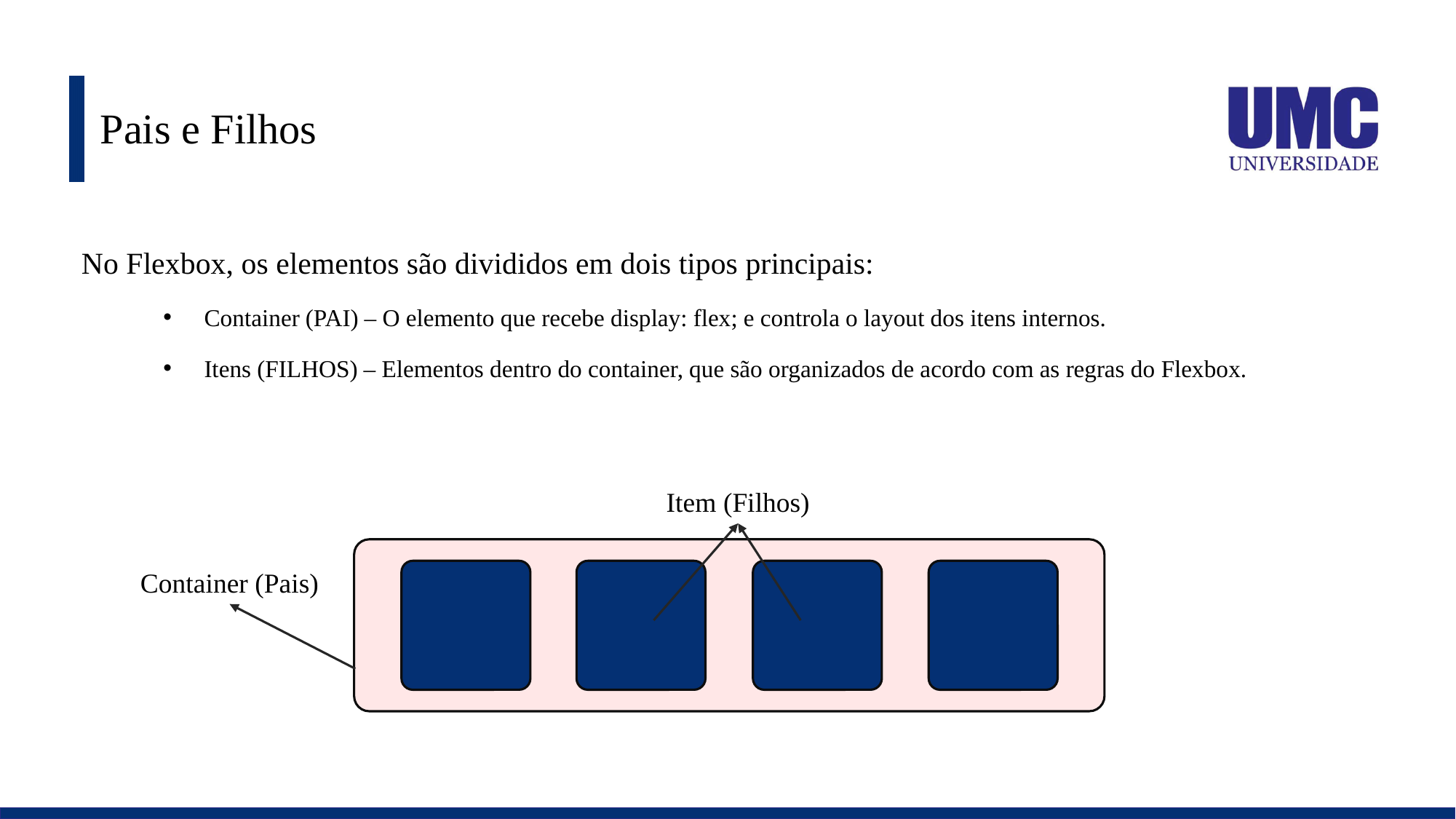

# Pais e Filhos
No Flexbox, os elementos são divididos em dois tipos principais:
Container (PAI) – O elemento que recebe display: flex; e controla o layout dos itens internos.
Itens (FILHOS) – Elementos dentro do container, que são organizados de acordo com as regras do Flexbox.
Item (Filhos)

Container (Pais)